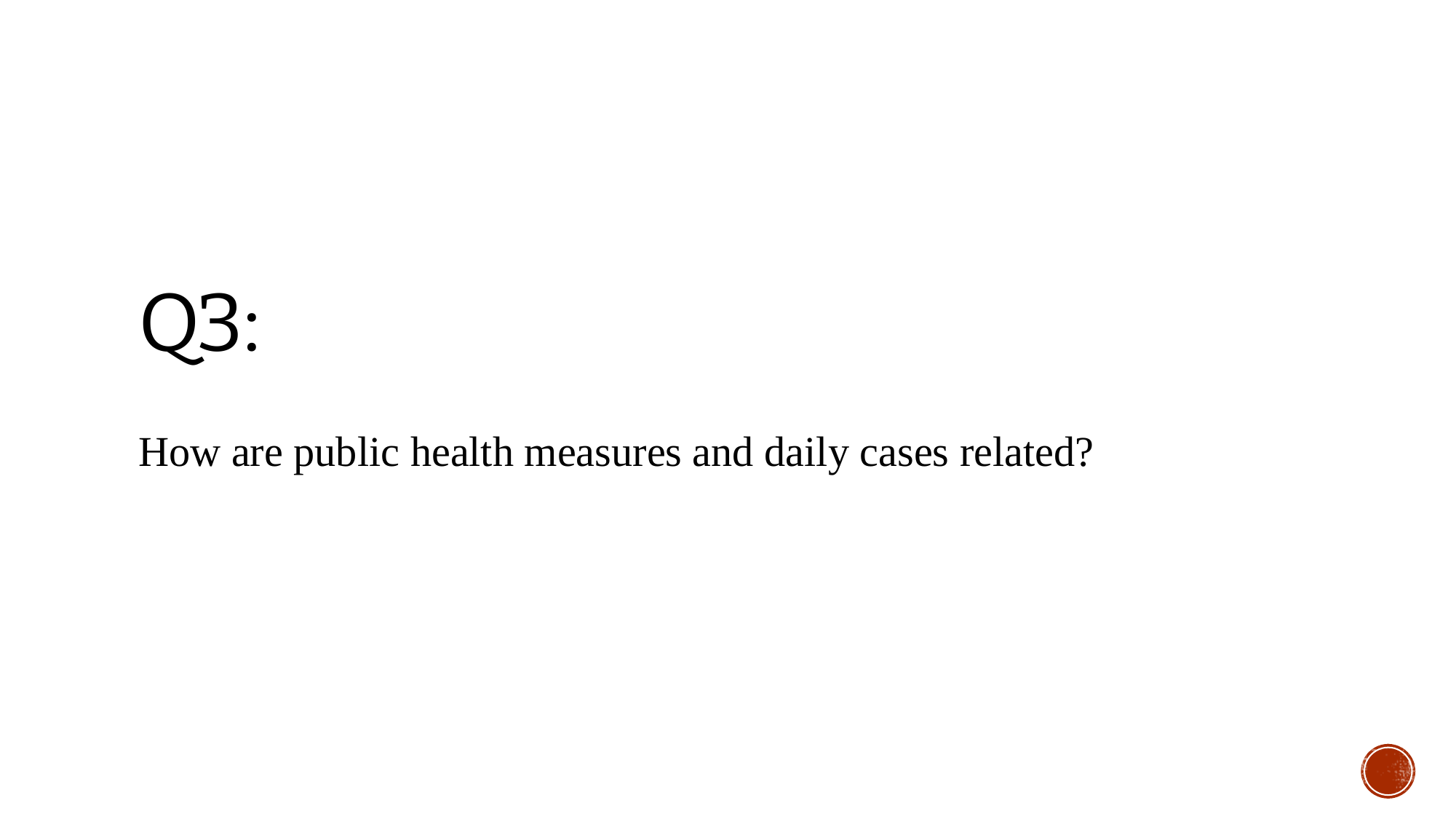

# Q3:
How are public health measures and daily cases related?